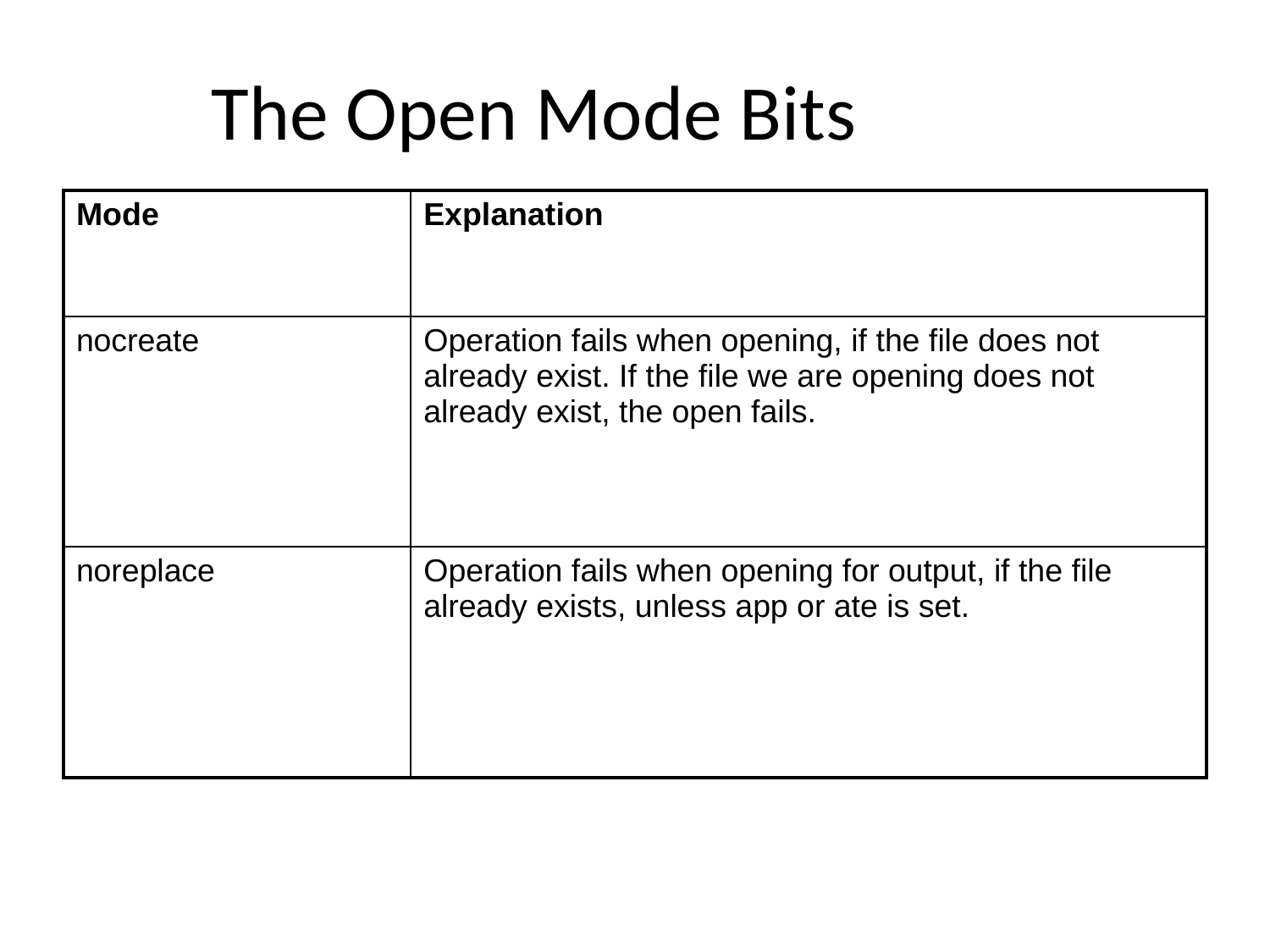

# The Open Mode Bits
| Mode | Explanation |
| --- | --- |
| nocreate | Operation fails when opening, if the file does not already exist. If the file we are opening does not already exist, the open fails. |
| noreplace | Operation fails when opening for output, if the file already exists, unless app or ate is set. |